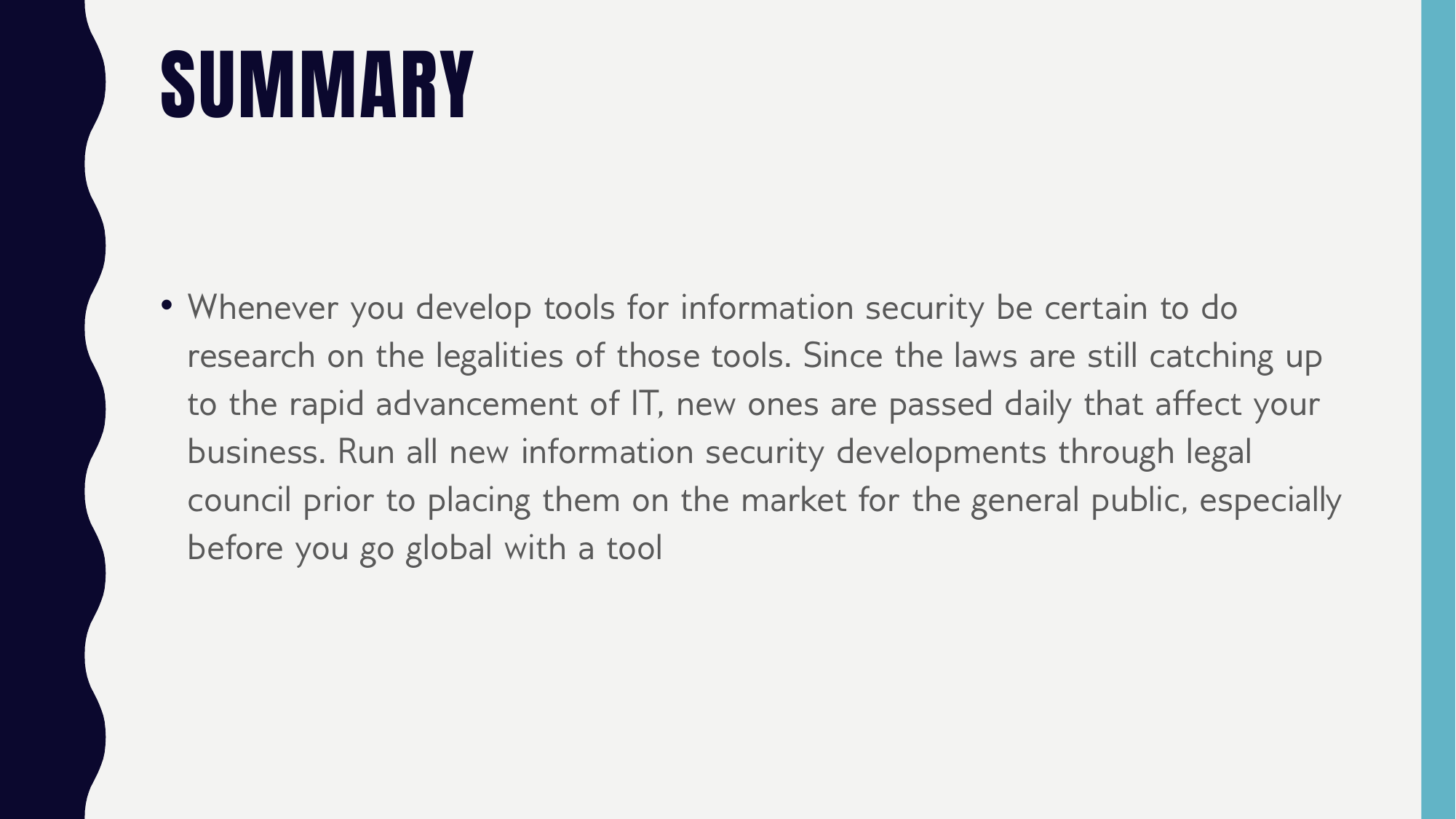

# SUMMARY
Whenever you develop tools for information security be certain to do research on the legalities of those tools. Since the laws are still catching up to the rapid advancement of IT, new ones are passed daily that affect your business. Run all new information security developments through legal council prior to placing them on the market for the general public, especially before you go global with a tool